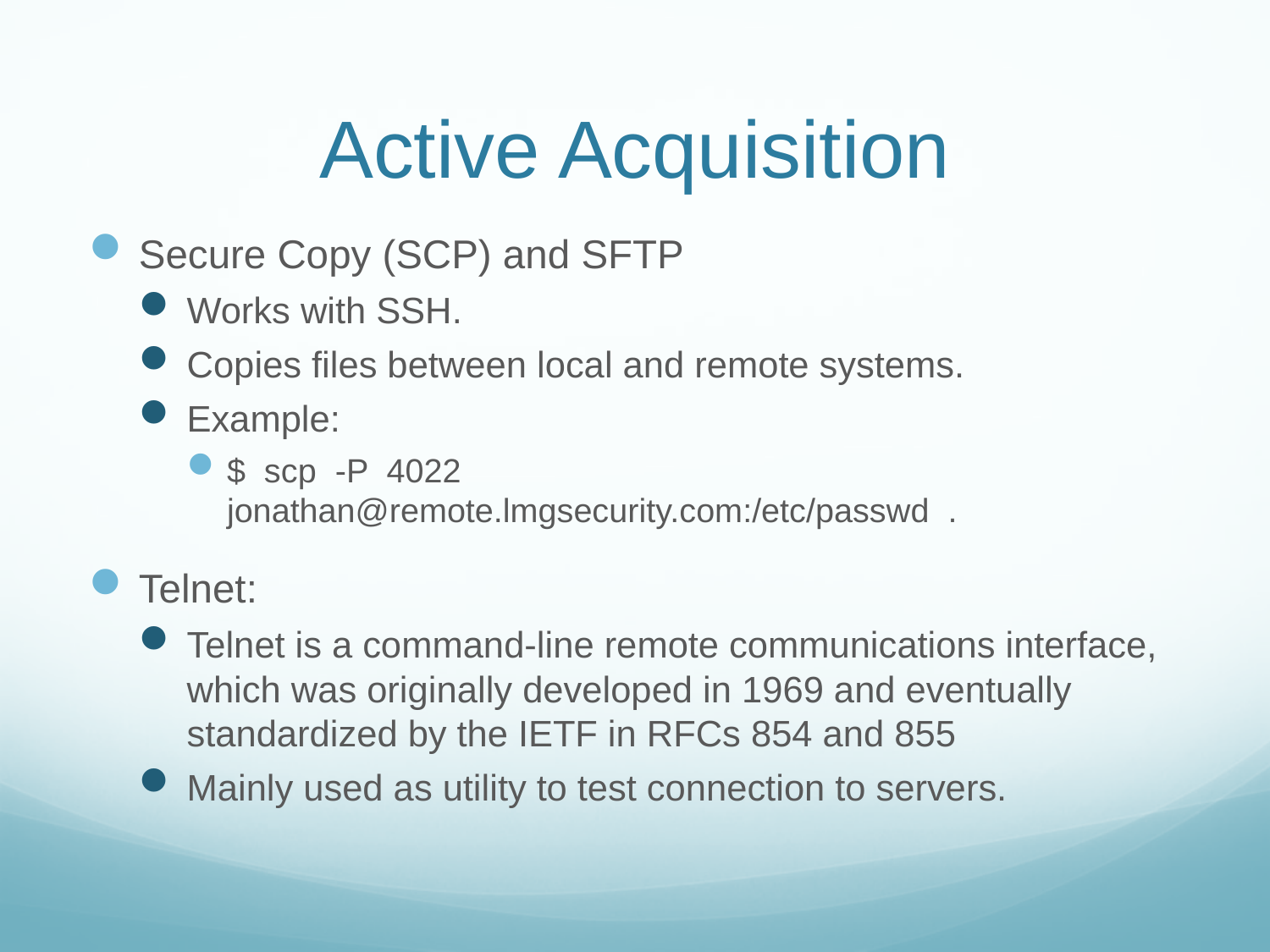

# Active Acquisition
Secure Copy (SCP) and SFTP
Works with SSH.
Copies files between local and remote systems.
Example:
$  scp  -P  4022  jonathan@remote.lmgsecurity.com:/etc/passwd  .
Telnet:
Telnet is a command-line remote communications interface, which was originally developed in 1969 and eventually standardized by the IETF in RFCs 854 and 855
Mainly used as utility to test connection to servers.